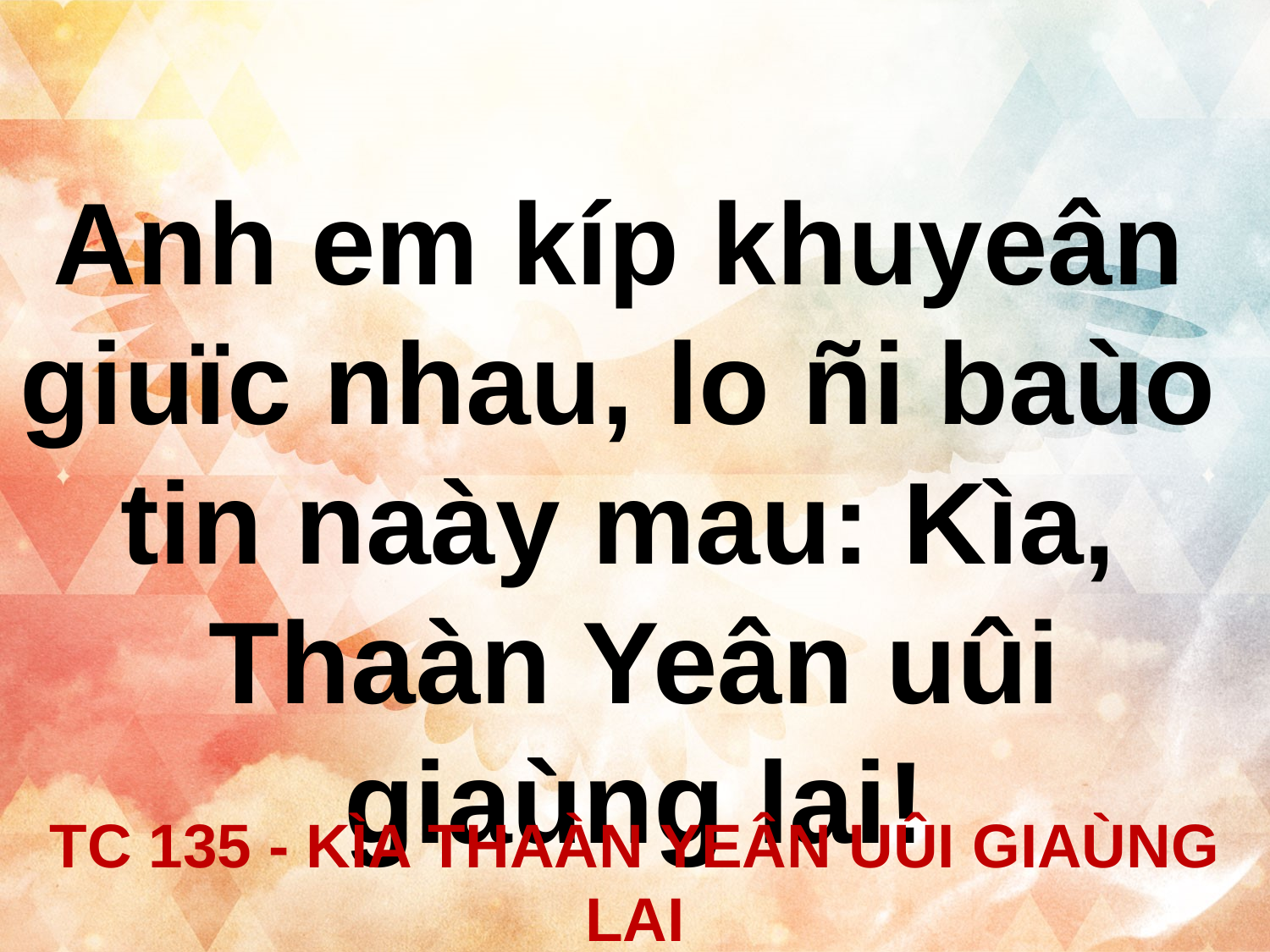

Anh em kíp khuyeân
giuïc nhau, lo ñi baùo
tin naày mau: Kìa,
Thaàn Yeân uûi giaùng lai!
TC 135 - KÌA THAÀN YEÂN UÛI GIAÙNG LAI